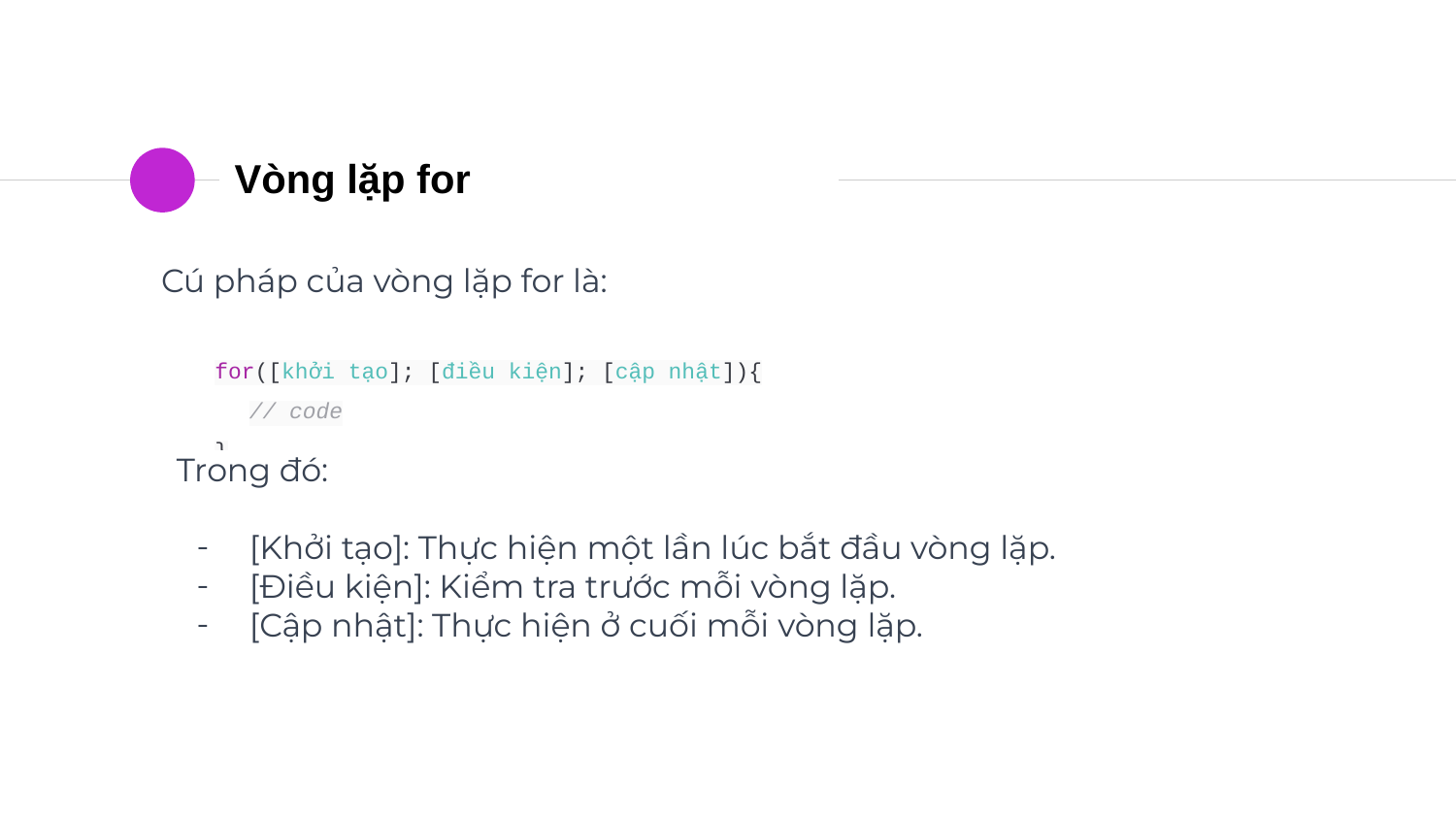

# Vòng lặp for
Cú pháp của vòng lặp for là:

for([khởi tạo]; [điều kiện]; [cập nhật]){
// code
}

Trong đó:

[Khởi tạo]: Thực hiện một lần lúc bắt đầu vòng lặp.
[Điều kiện]: Kiểm tra trước mỗi vòng lặp.
[Cập nhật]: Thực hiện ở cuối mỗi vòng lặp.